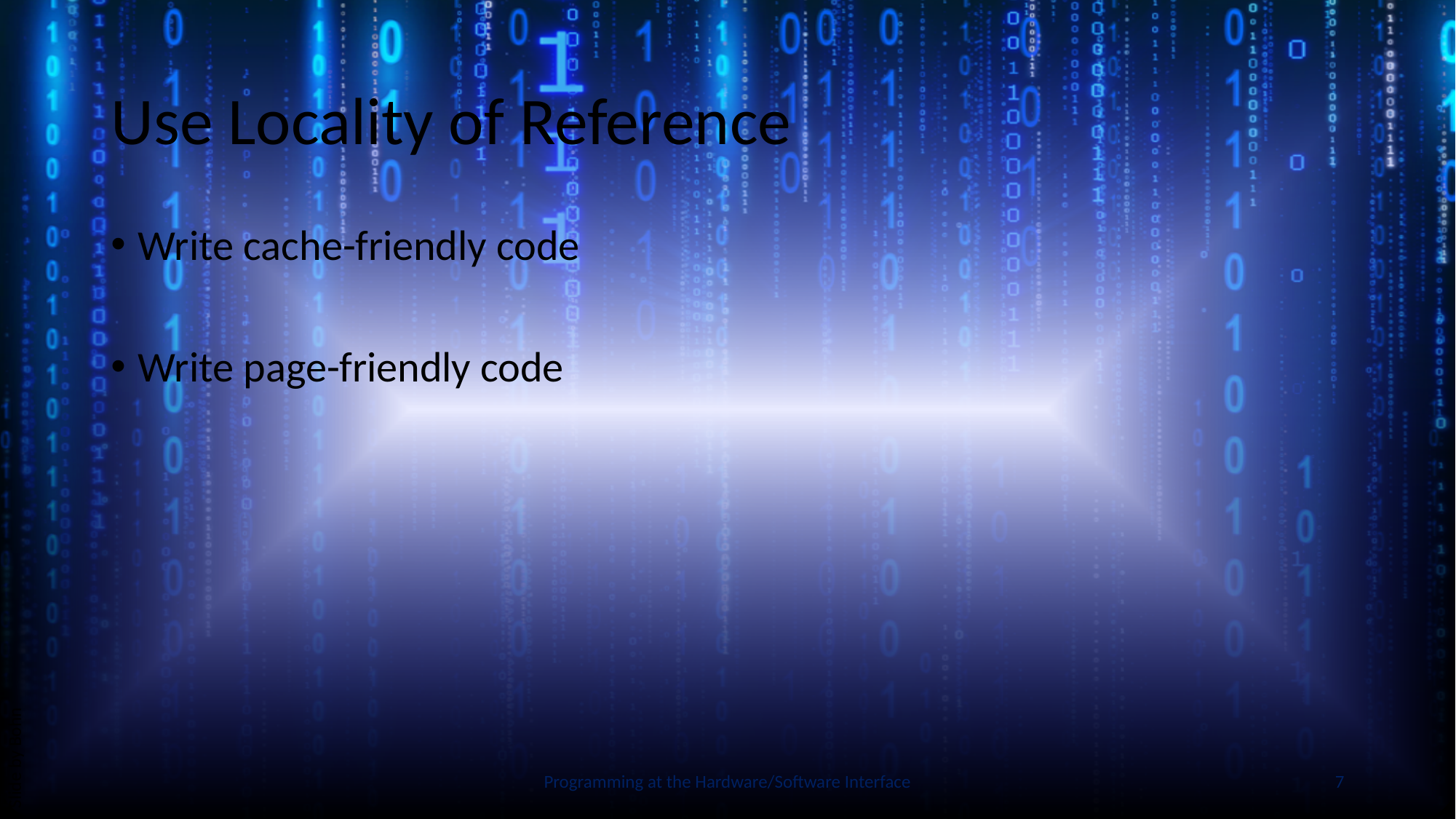

# Use Locality of Reference
Write cache-friendly code

Write page-friendly code
Slide by Bohn
Programming at the Hardware/Software Interface
7